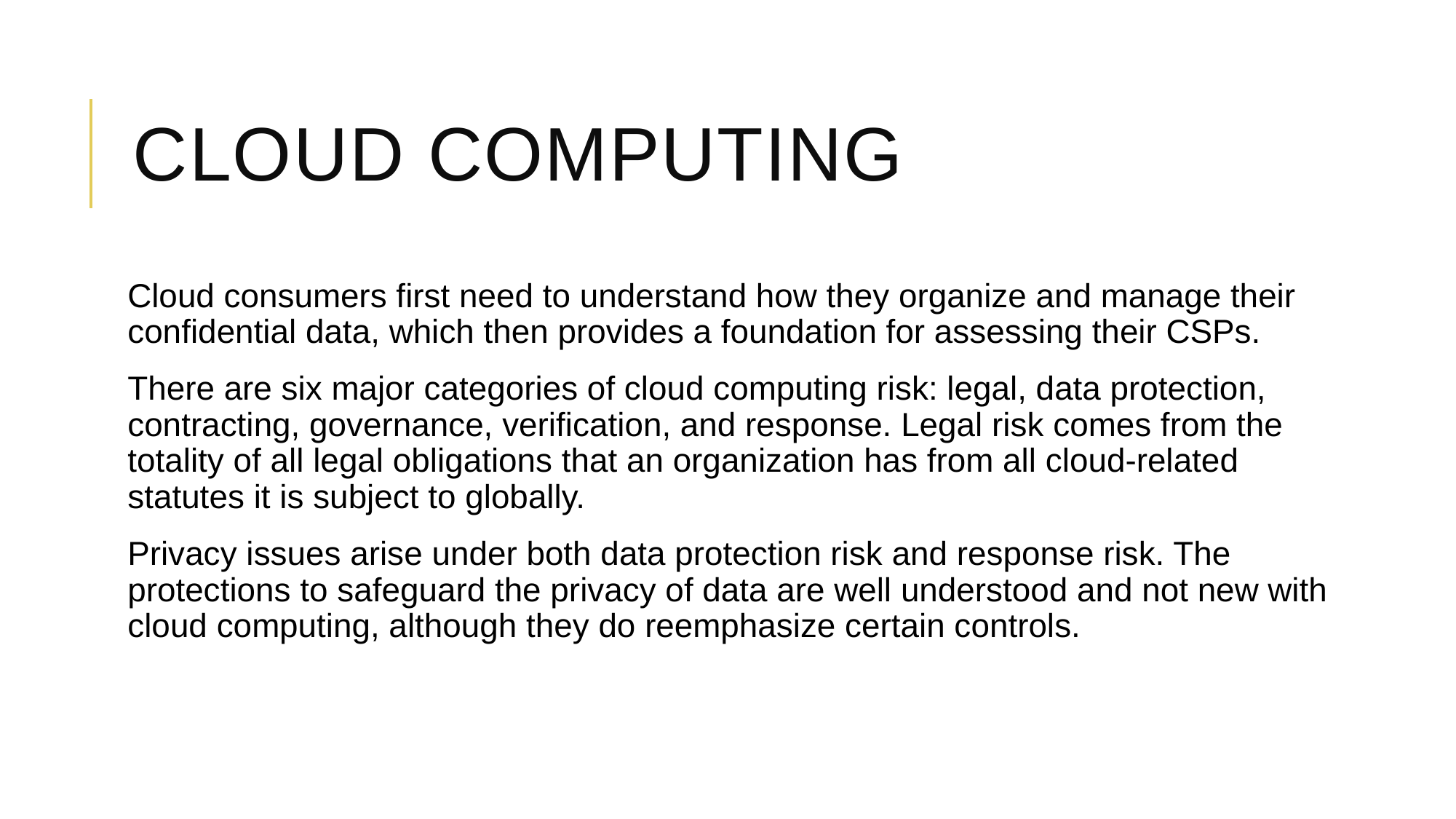

# Cloud computing
Cloud consumers first need to understand how they organize and manage their confidential data, which then provides a foundation for assessing their CSPs.
There are six major categories of cloud computing risk: legal, data protection, contracting, governance, verification, and response. Legal risk comes from the totality of all legal obligations that an organization has from all cloud-related statutes it is subject to globally.
Privacy issues arise under both data protection risk and response risk. The protections to safeguard the privacy of data are well understood and not new with cloud computing, although they do reemphasize certain controls.